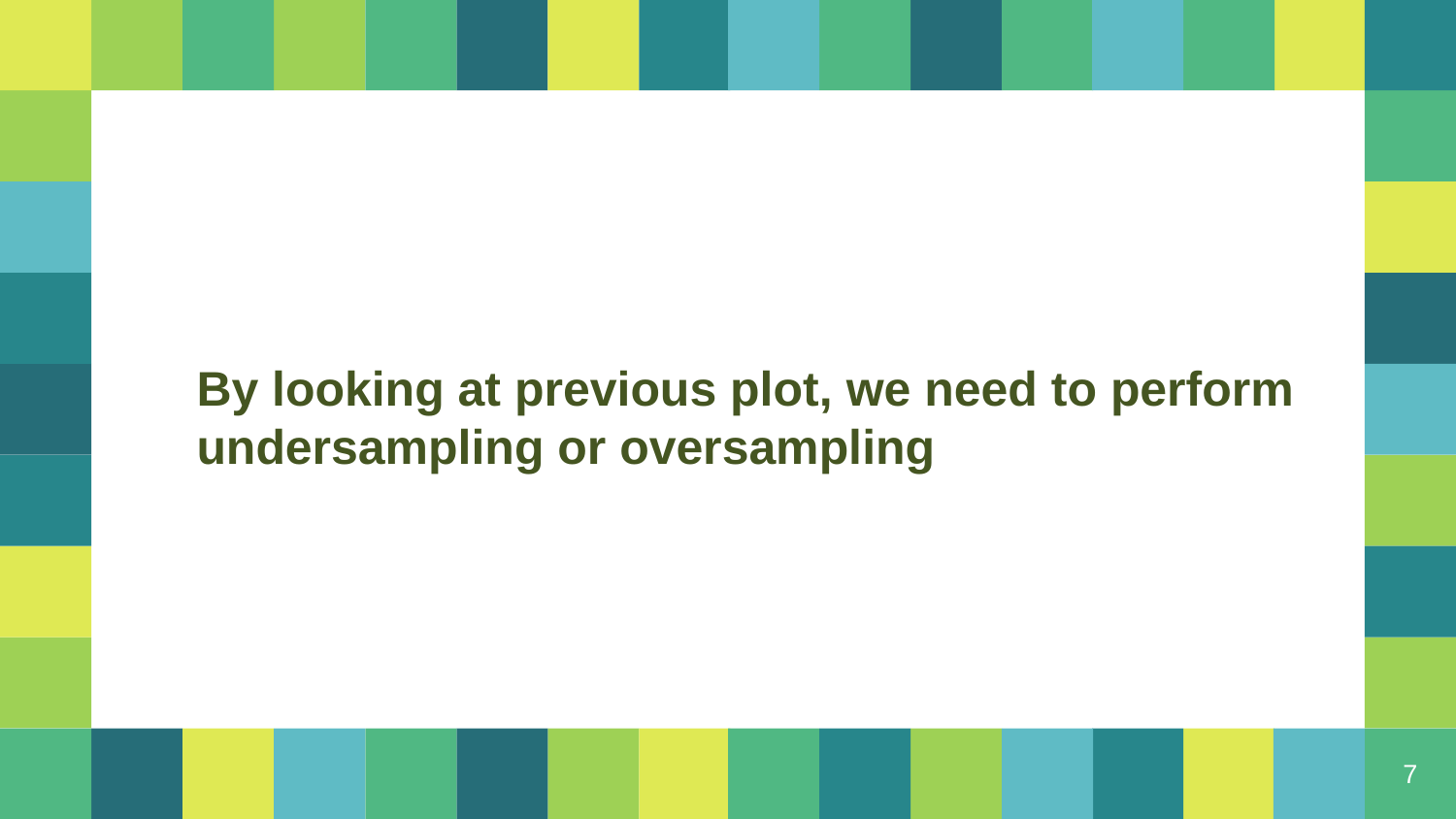

By looking at previous plot, we need to perform undersampling or oversampling

7